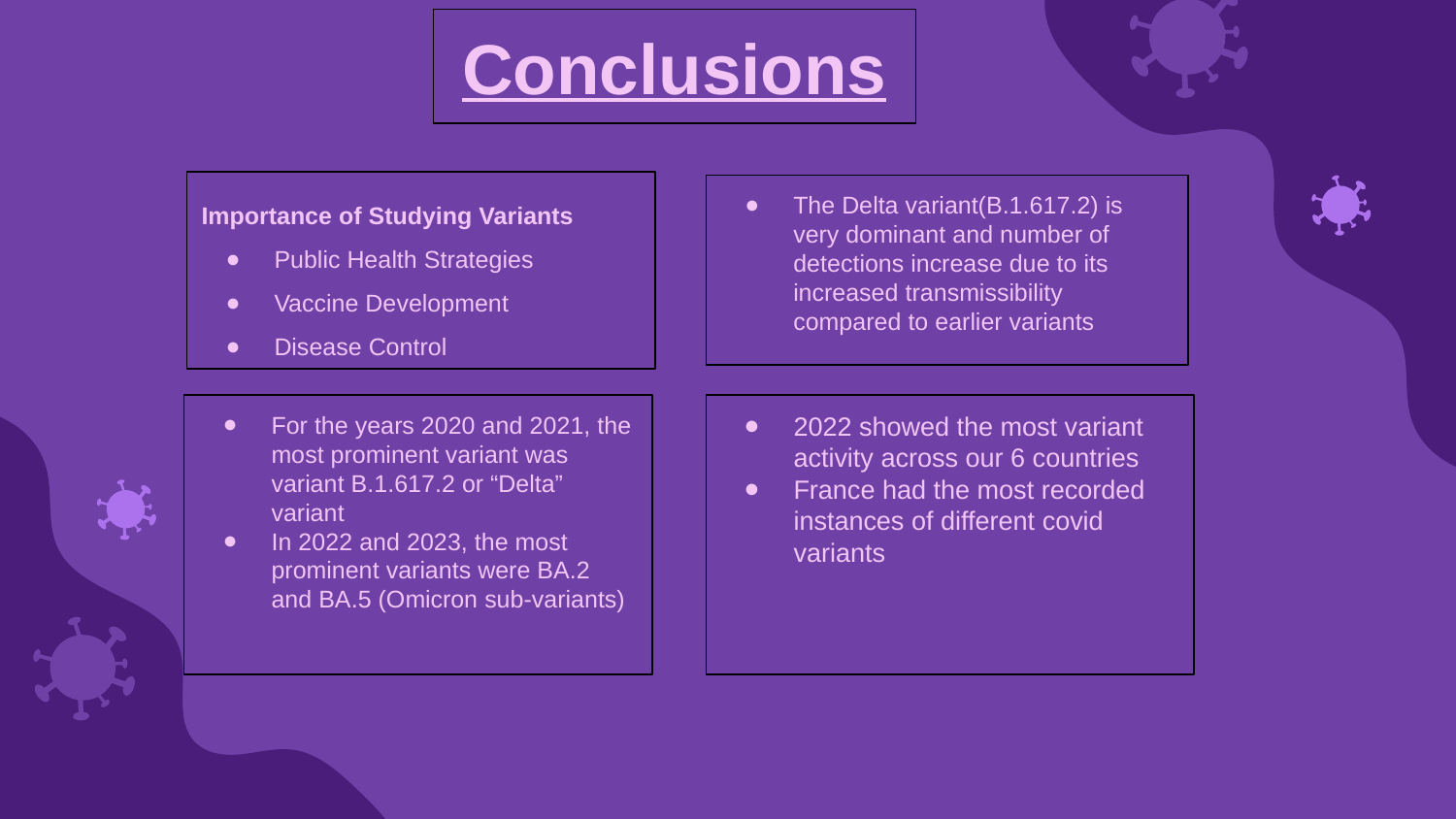

Conclusions
Importance of Studying Variants
Public Health Strategies
Vaccine Development
Disease Control
The Delta variant(B.1.617.2) is very dominant and number of detections increase due to its increased transmissibility compared to earlier variants
For the years 2020 and 2021, the most prominent variant was variant B.1.617.2 or “Delta” variant
In 2022 and 2023, the most prominent variants were BA.2 and BA.5 (Omicron sub-variants)
2022 showed the most variant activity across our 6 countries
France had the most recorded instances of different covid variants